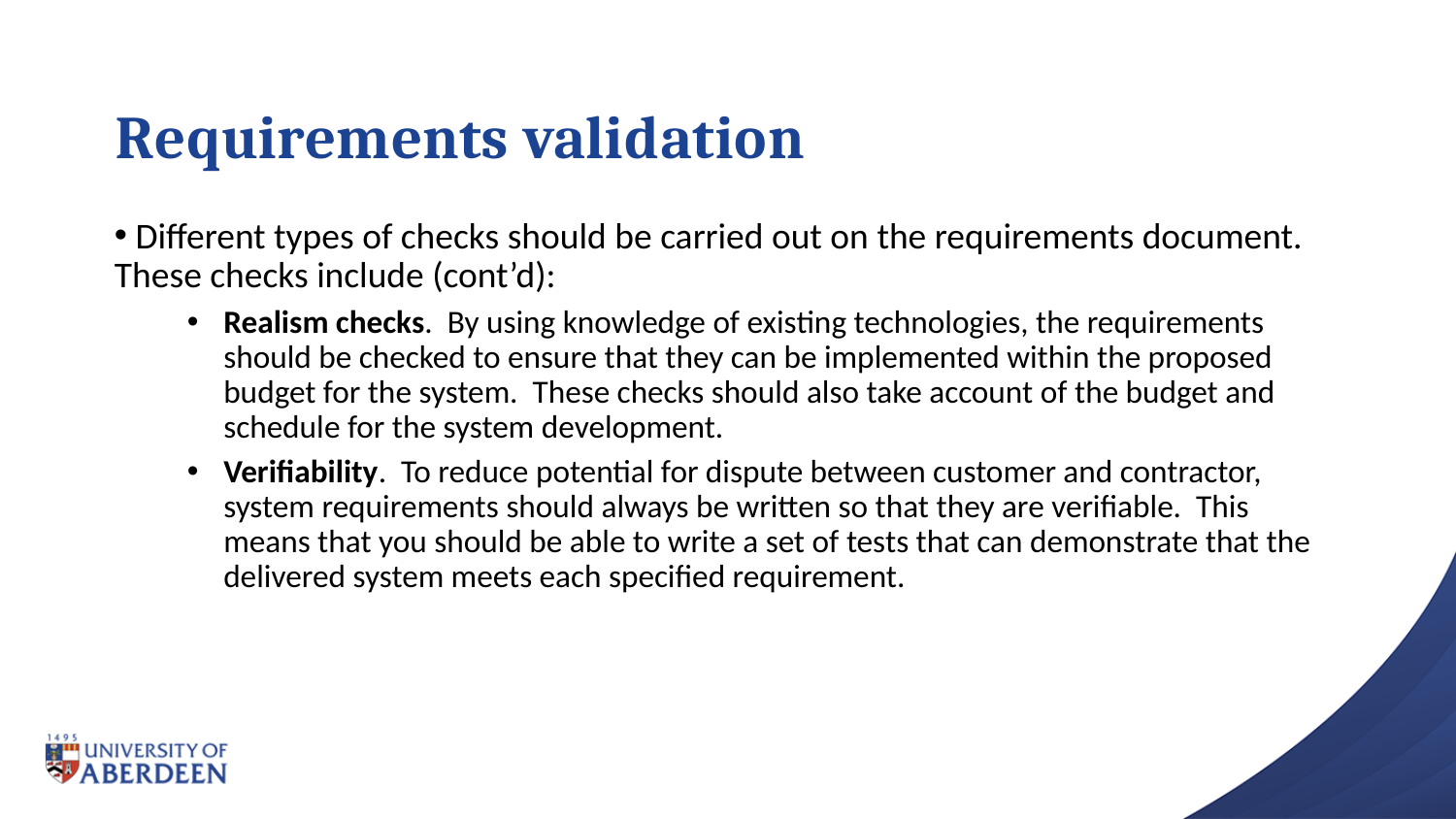

# Requirements validation
 Different types of checks should be carried out on the requirements document.  These checks include (cont’d):
Realism checks.  By using knowledge of existing technologies, the requirements should be checked to ensure that they can be implemented within the proposed budget for the system.  These checks should also take account of the budget and schedule for the system development.
Verifiability.  To reduce potential for dispute between customer and contractor, system requirements should always be written so that they are verifiable.  This means that you should be able to write a set of tests that can demonstrate that the delivered system meets each specified requirement.